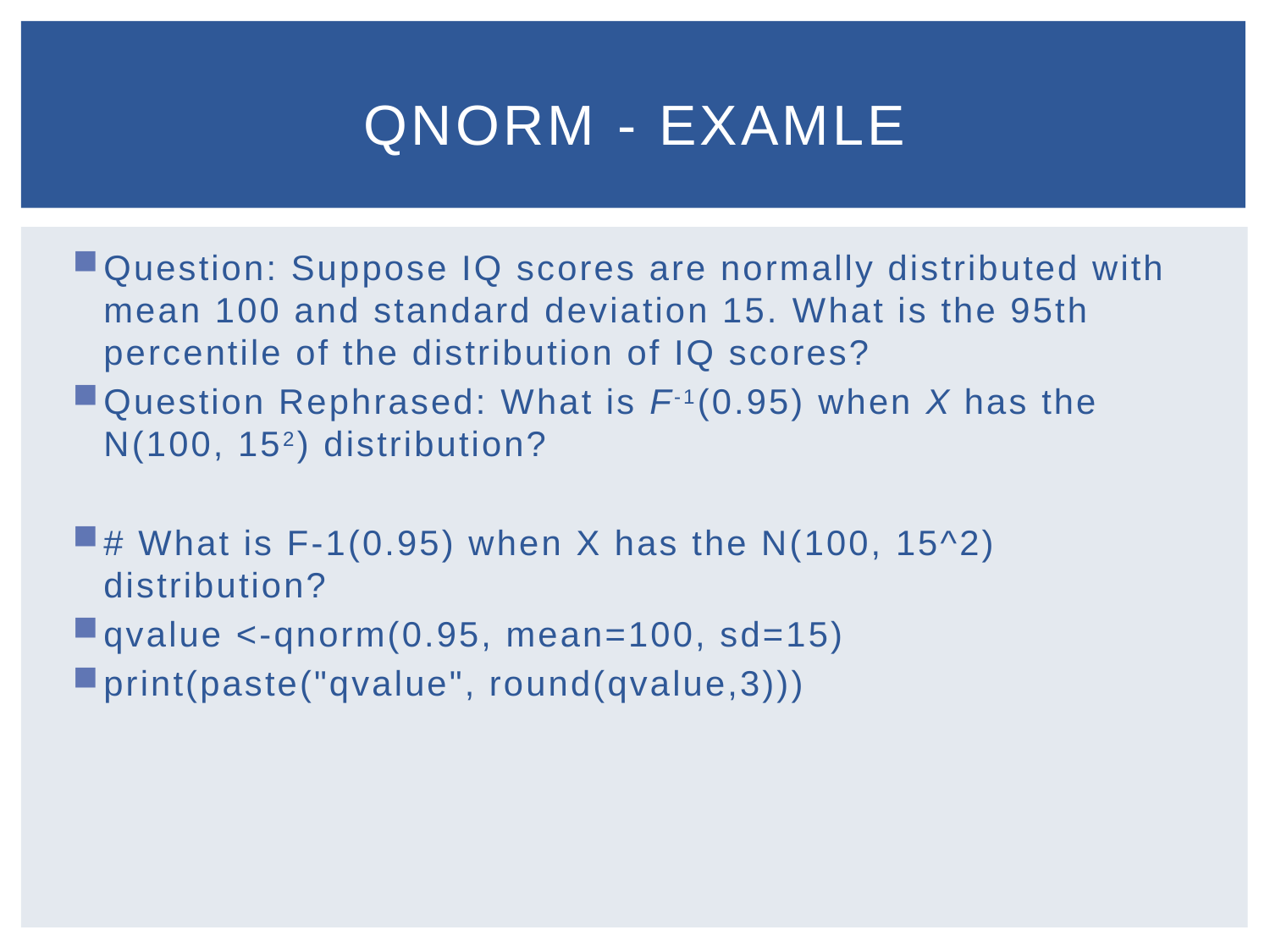

# Qnorm - Examle
Question: Suppose IQ scores are normally distributed with mean 100 and standard deviation 15. What is the 95th percentile of the distribution of IQ scores?
Question Rephrased: What is F-1(0.95) when X has the N(100, 152) distribution?

# What is F-1(0.95) when X has the N(100, 15^2) distribution?
qvalue <-qnorm(0.95, mean=100, sd=15)
print(paste("qvalue", round(qvalue,3)))